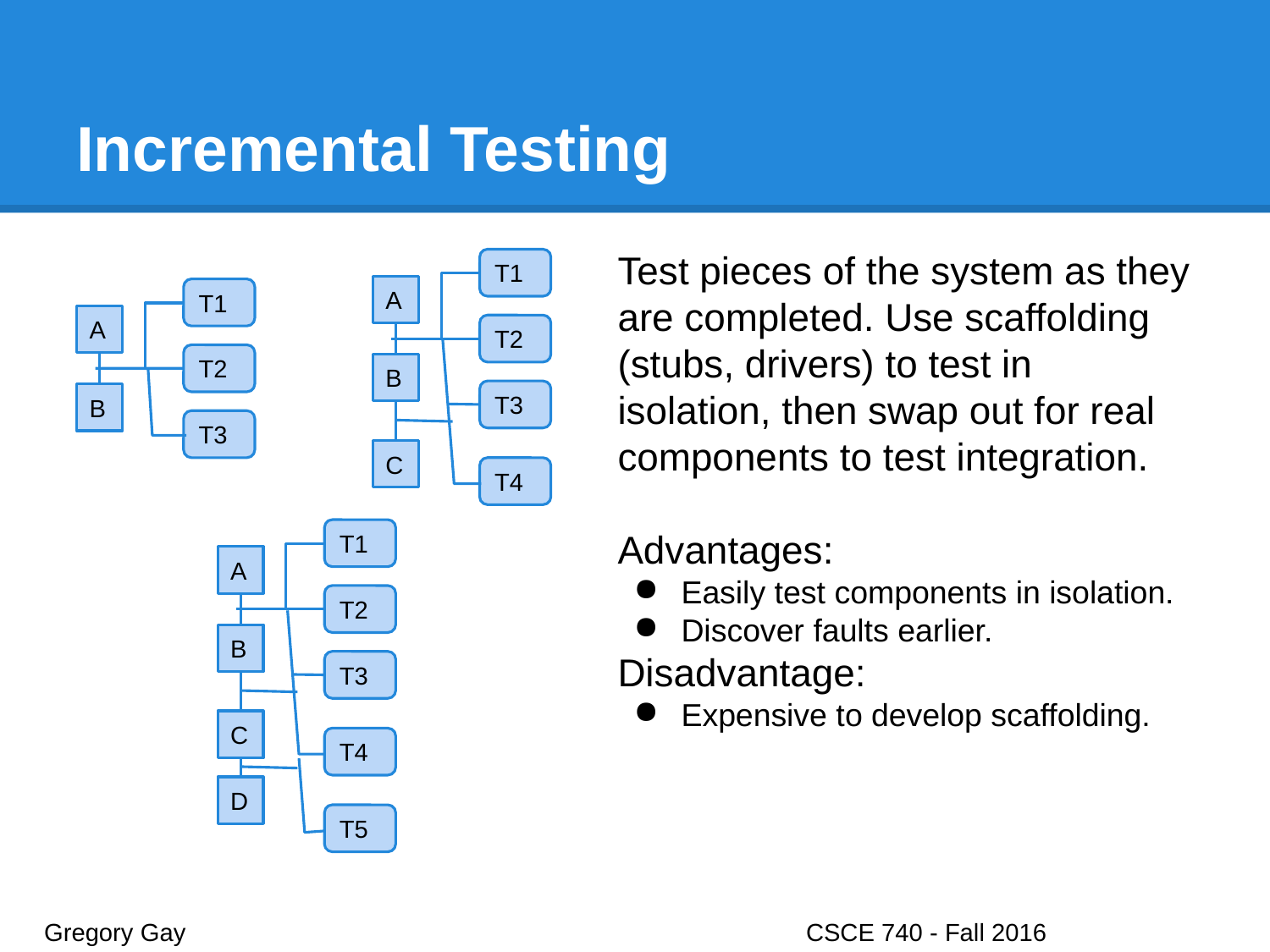

# Incremental Testing
Test pieces of the system as they are completed. Use scaffolding (stubs, drivers) to test in isolation, then swap out for real components to test integration.

Advantages:
Easily test components in isolation.
Discover faults earlier.
Disadvantage:
Expensive to develop scaffolding.
T1

A
T1

A
T2

T2
B

T3
B
T3
C
T4
T1

A
T2

B
T3
C
T4

D
T5
Gregory Gay					CSCE 740 - Fall 2016								30